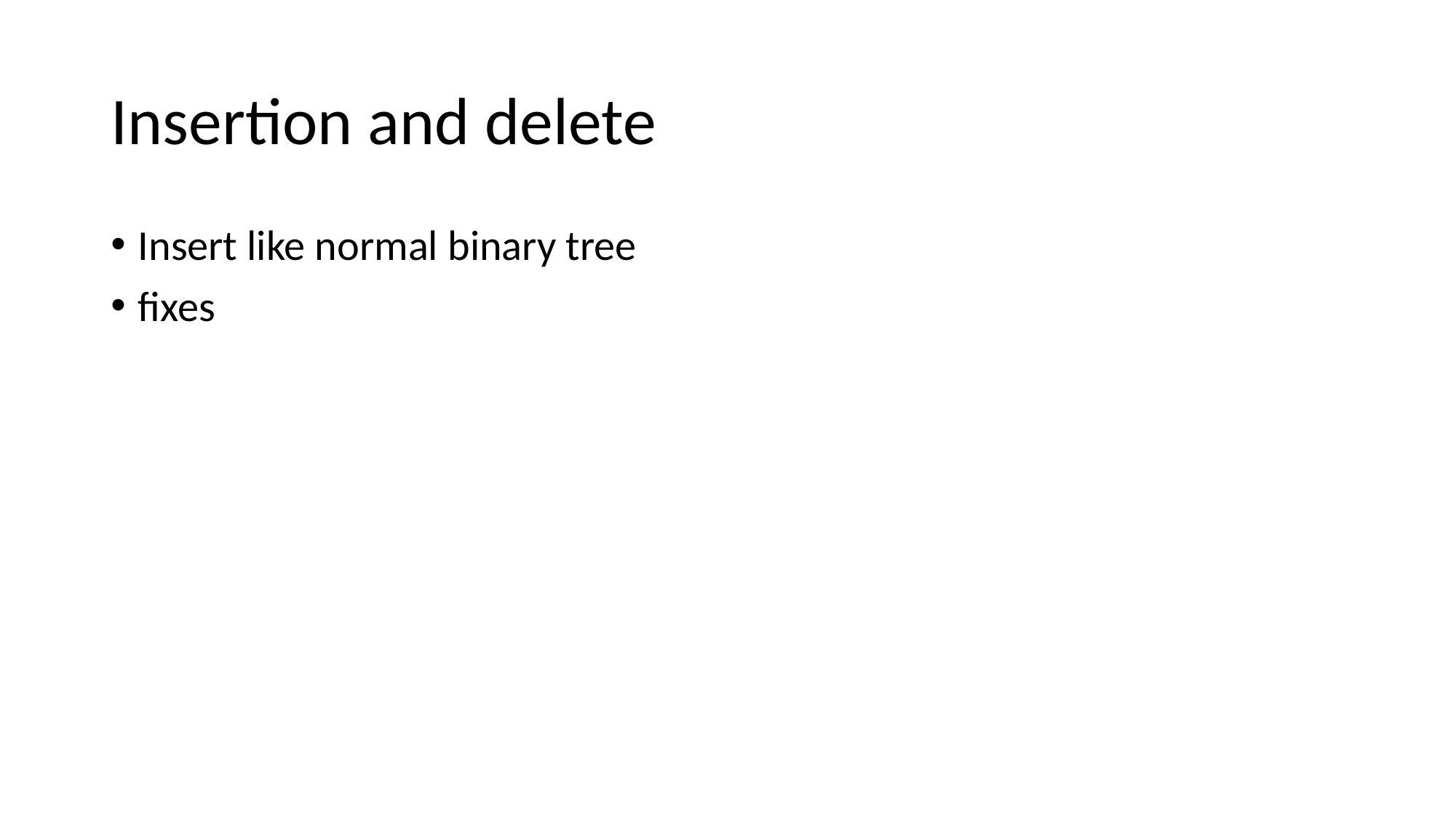

# Insertion and delete
Insert like normal binary tree
fixes